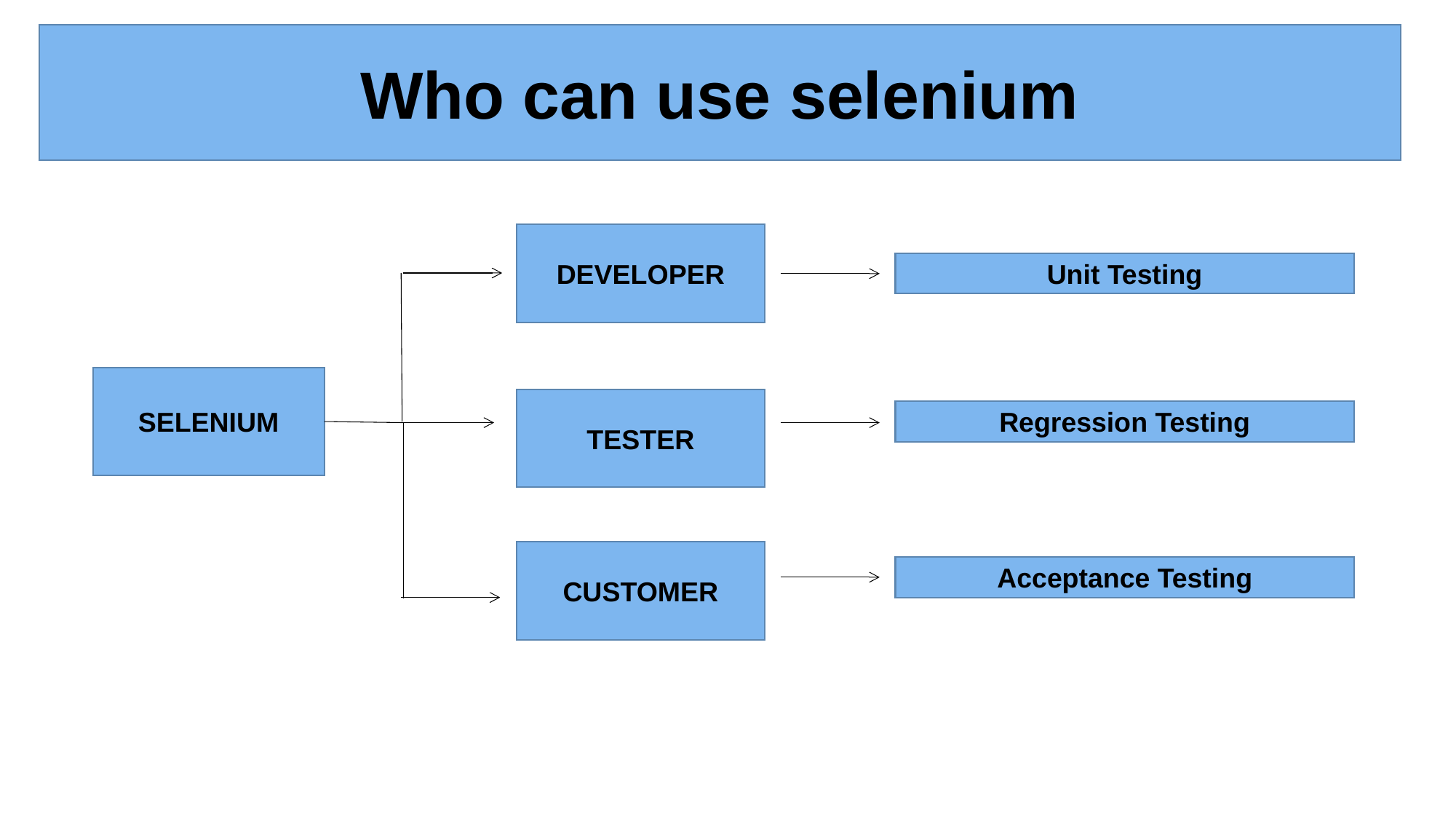

Who can use selenium
DEVELOPER
Unit Testing
SELENIUM
TESTER
Regression Testing
CUSTOMER
Acceptance Testing